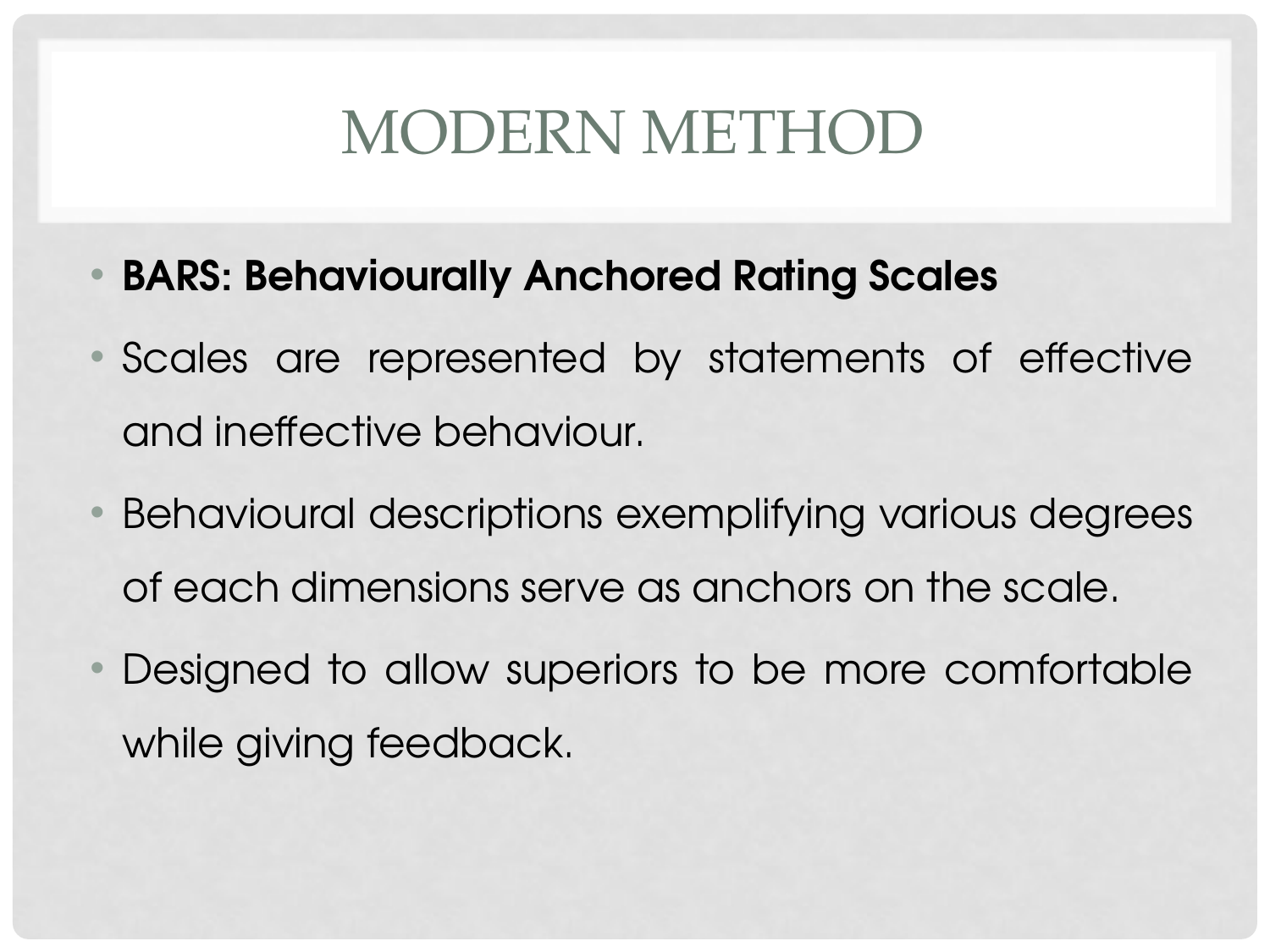

# Modern method
BARS: Behaviourally Anchored Rating Scales
Scales are represented by statements of effective and ineffective behaviour.
Behavioural descriptions exemplifying various degrees of each dimensions serve as anchors on the scale.
Designed to allow superiors to be more comfortable while giving feedback.